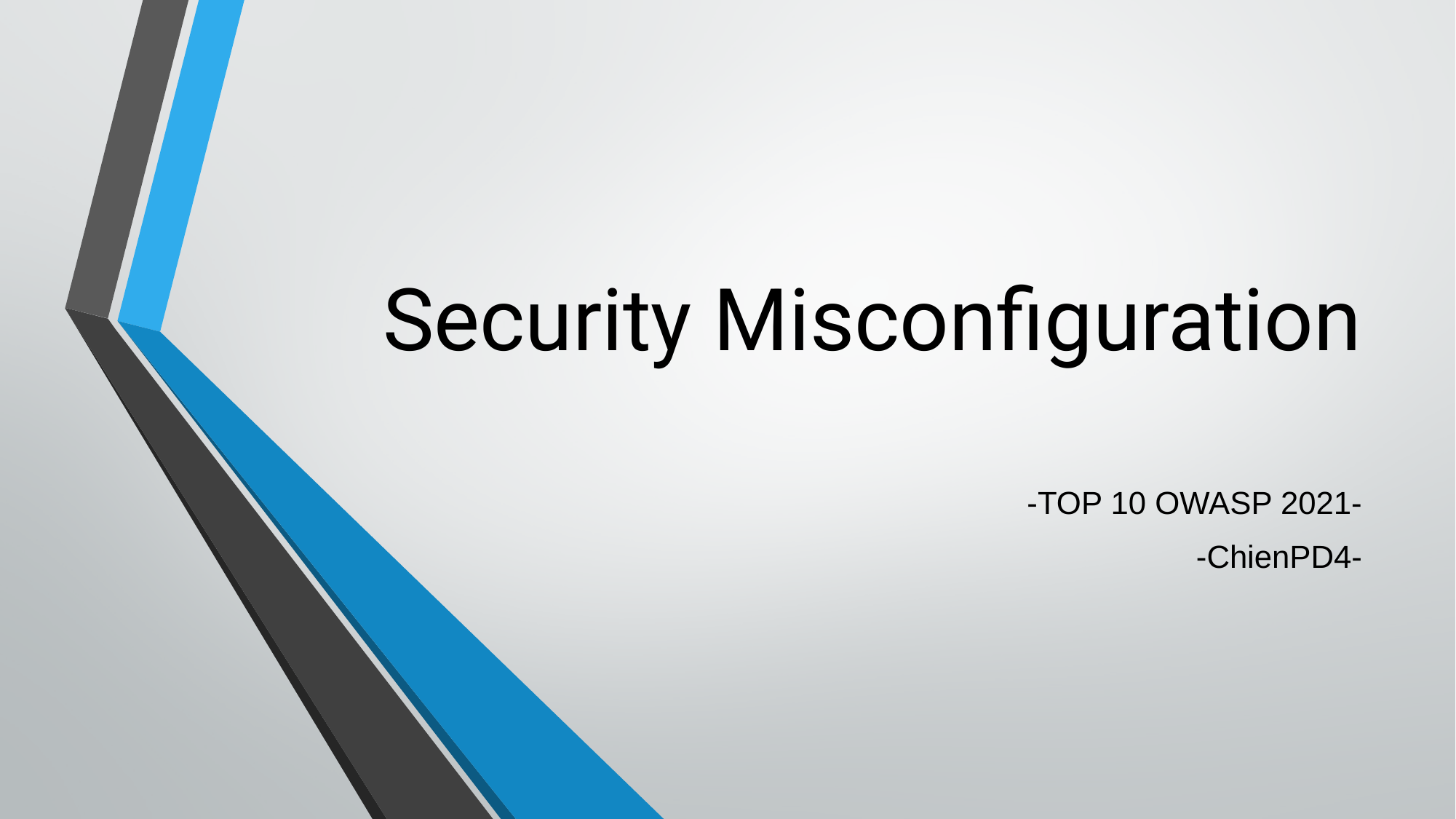

# Security Misconfiguration
-TOP 10 OWASP 2021-
-ChienPD4-